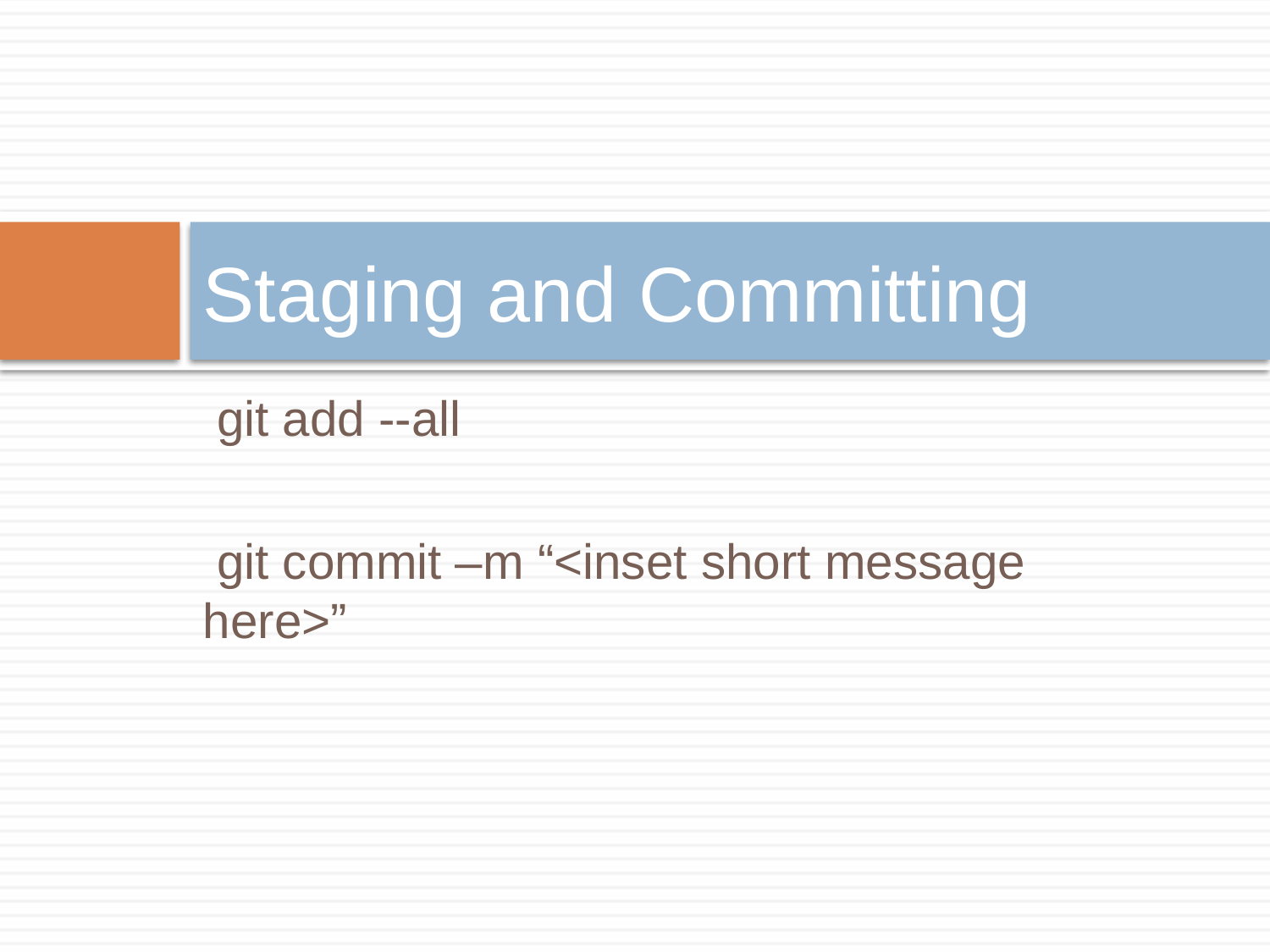

# Staging and Committing
 git add --all

 git commit –m “<inset short message here>”